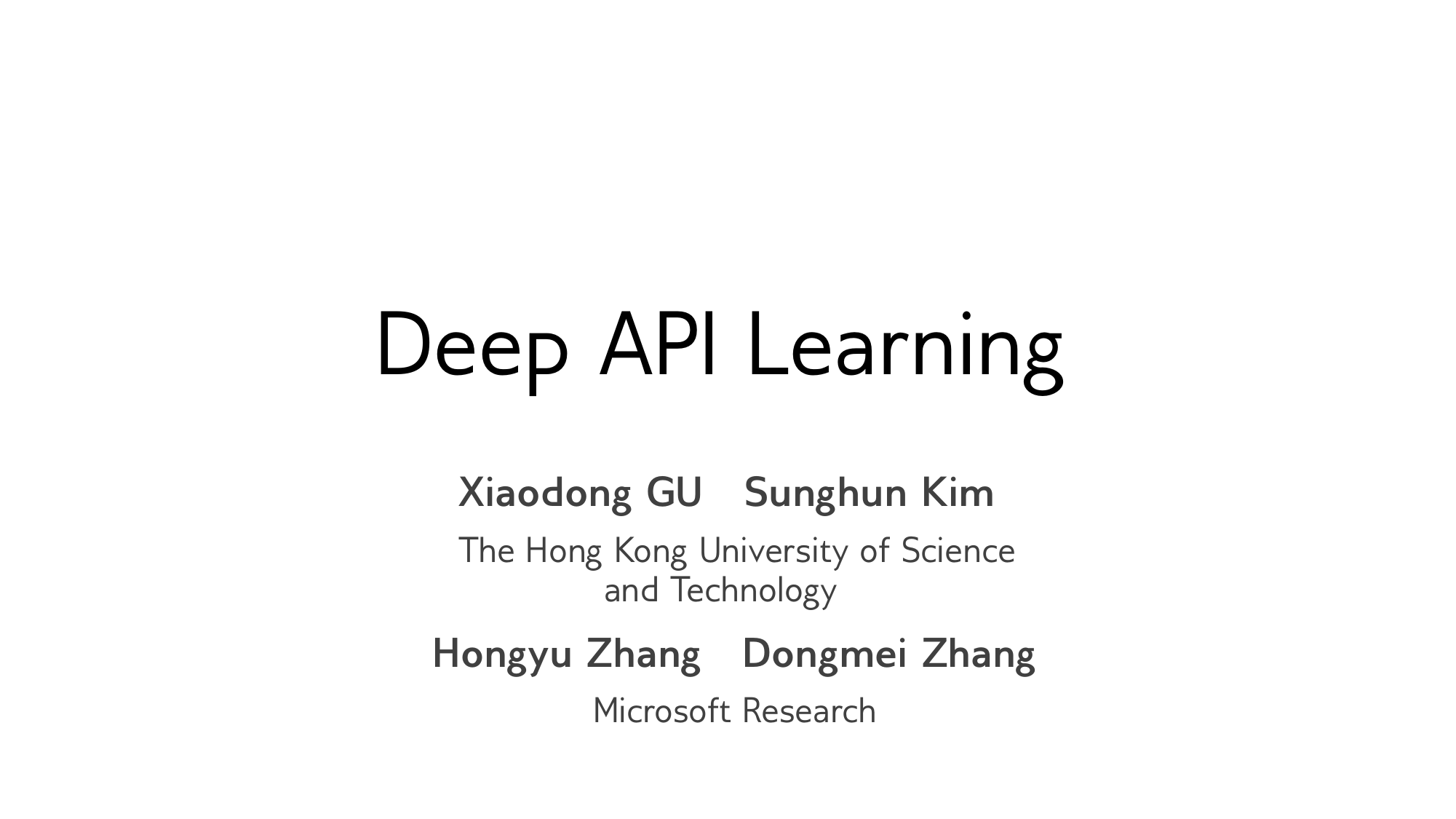

# Deep API Learning
 Xiaodong GU   Sunghun Kim
   The Hong Kong University of Science and Technology
Hongyu Zhang   Dongmei Zhang
Microsoft Research